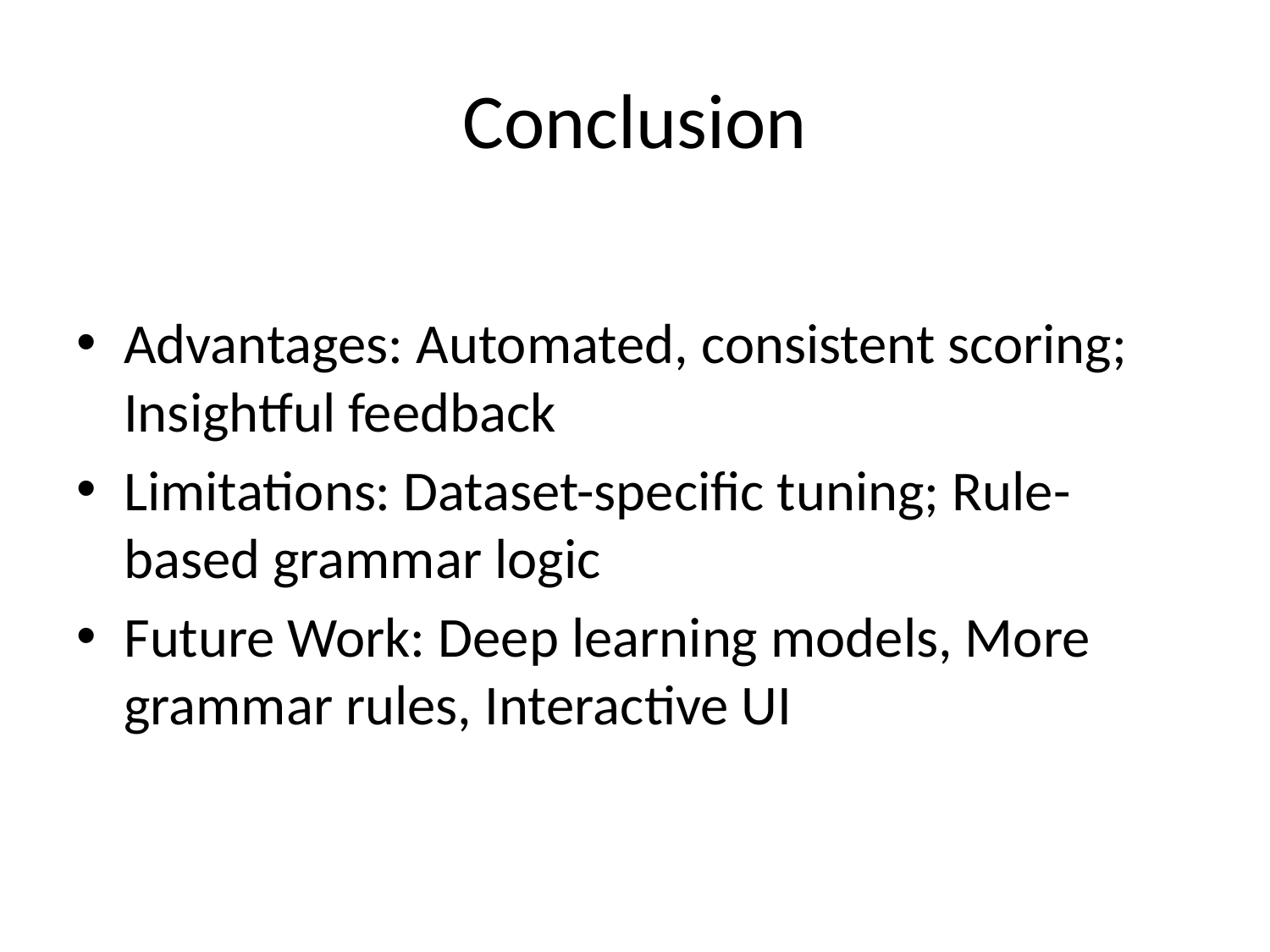

# Conclusion

Advantages: Automated, consistent scoring; Insightful feedback
Limitations: Dataset-specific tuning; Rule-based grammar logic
Future Work: Deep learning models, More grammar rules, Interactive UI